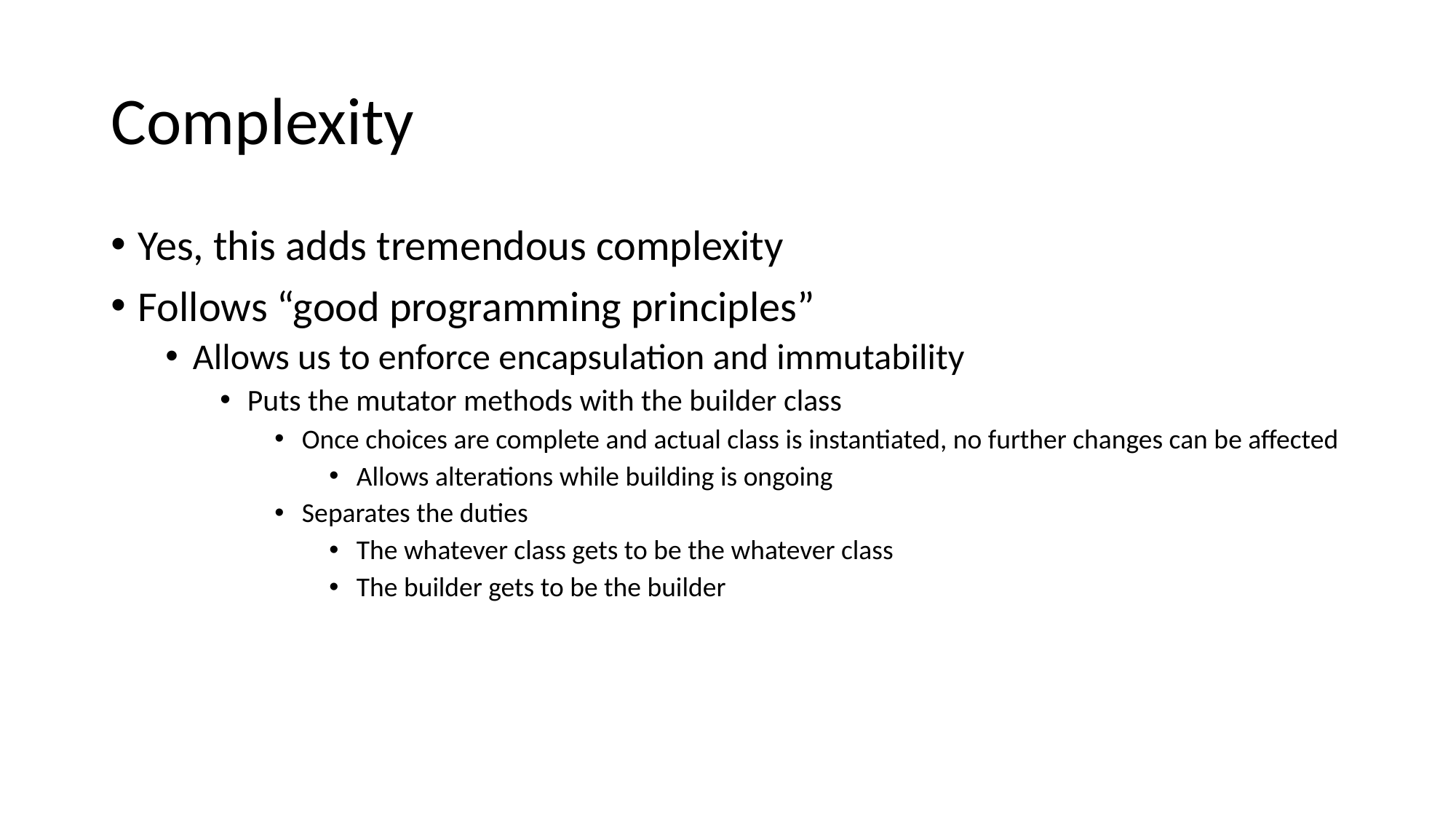

# Complexity
Yes, this adds tremendous complexity
Follows “good programming principles”
Allows us to enforce encapsulation and immutability
Puts the mutator methods with the builder class
Once choices are complete and actual class is instantiated, no further changes can be affected
Allows alterations while building is ongoing
Separates the duties
The whatever class gets to be the whatever class
The builder gets to be the builder